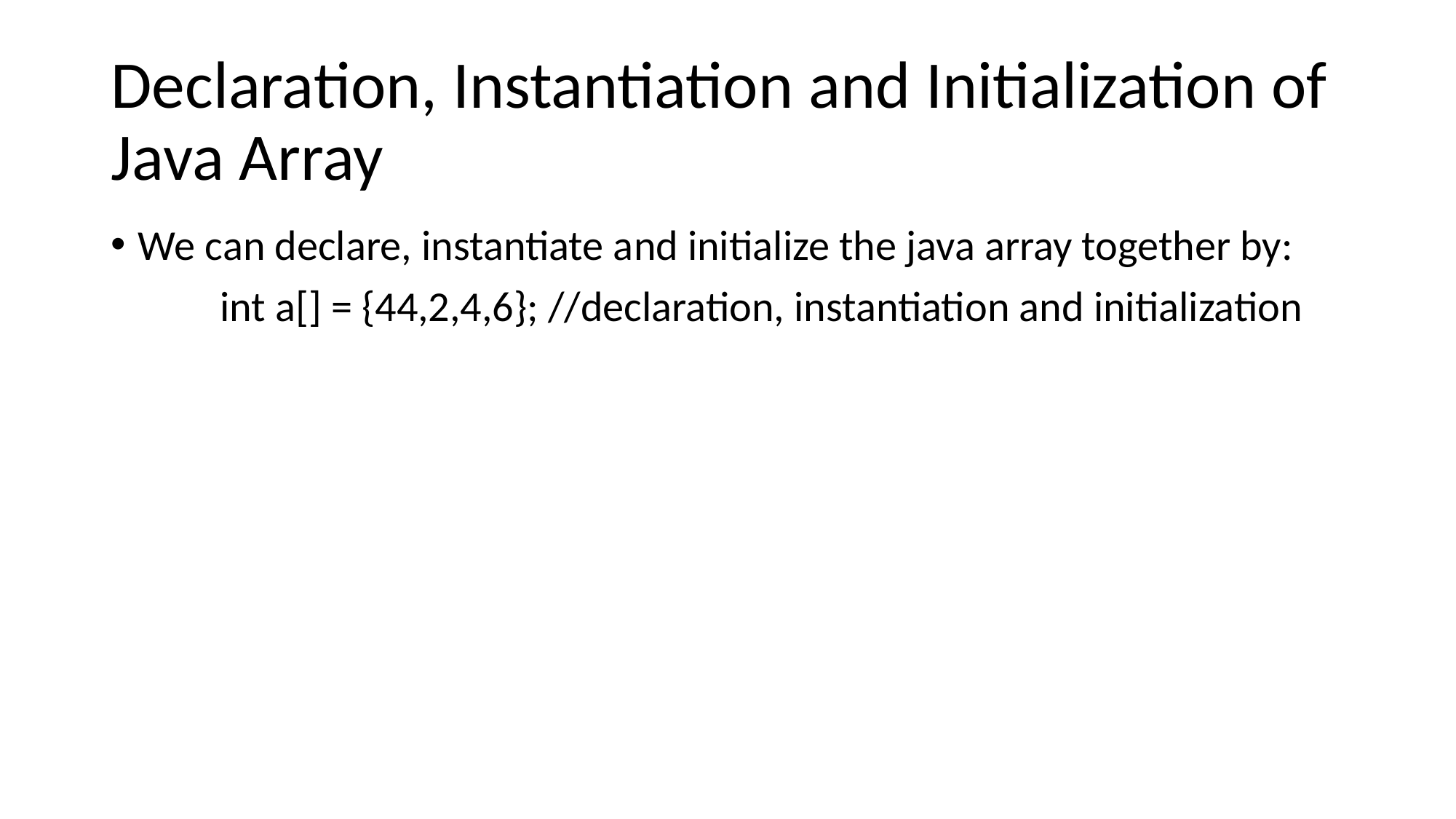

# Declaration, Instantiation and Initialization of Java Array
We can declare, instantiate and initialize the java array together by:
	int a[] = {44,2,4,6}; //declaration, instantiation and initialization